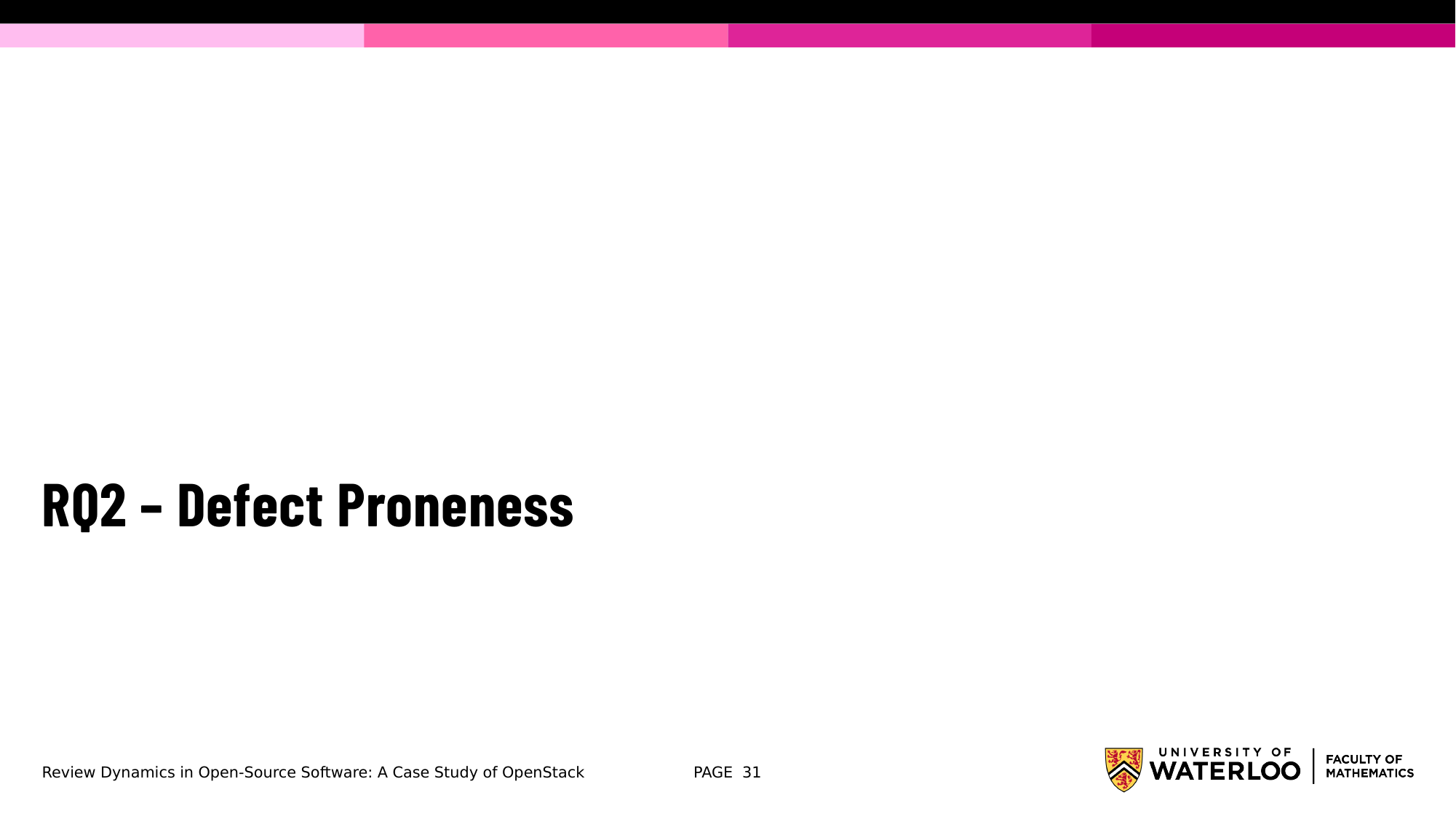

# RQ2 – Defect Proneness
Review Dynamics in Open-Source Software: A Case Study of OpenStack
PAGE  31